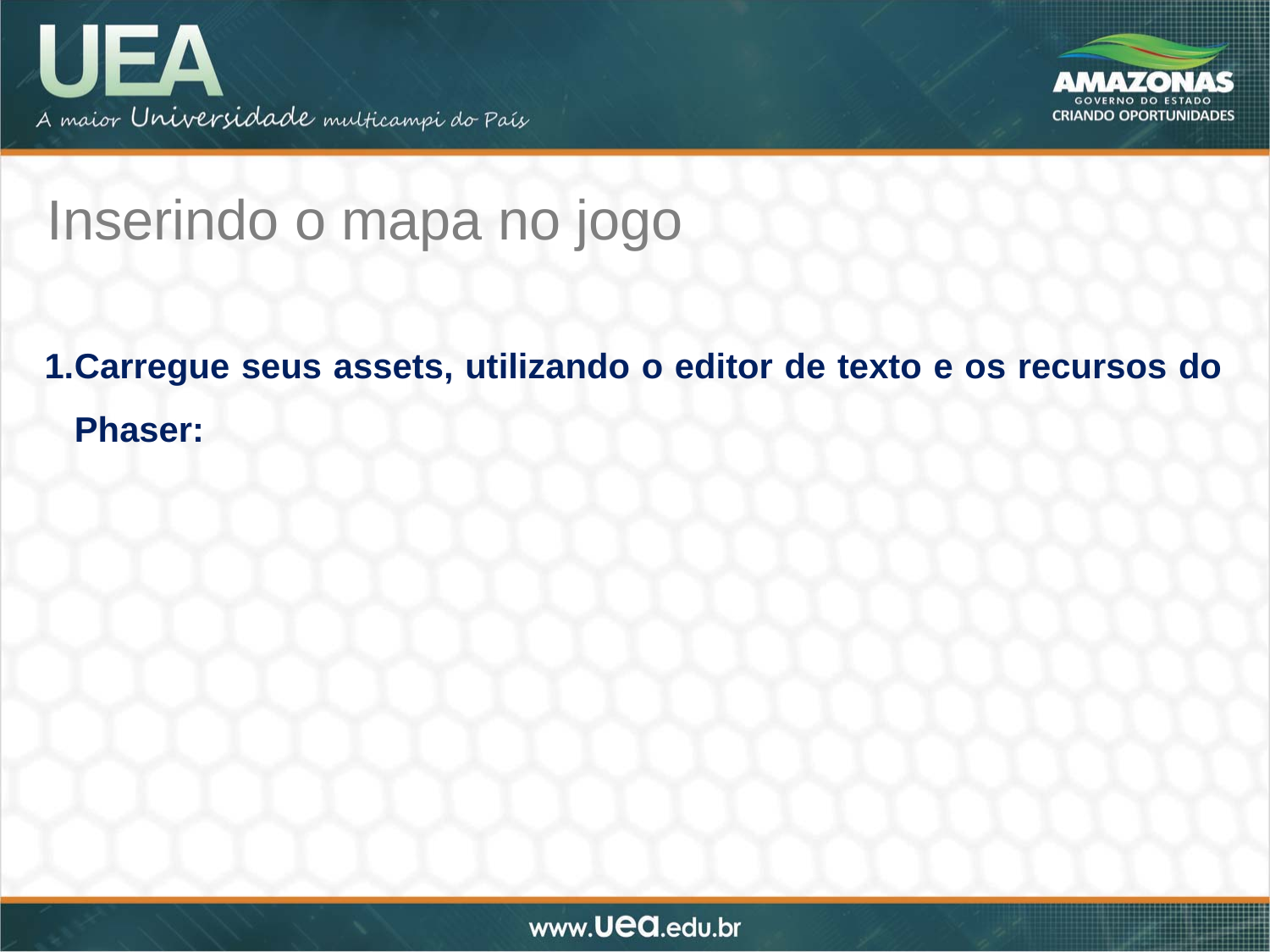

Inserindo o mapa no jogo
Carregue seus assets, utilizando o editor de texto e os recursos do Phaser: